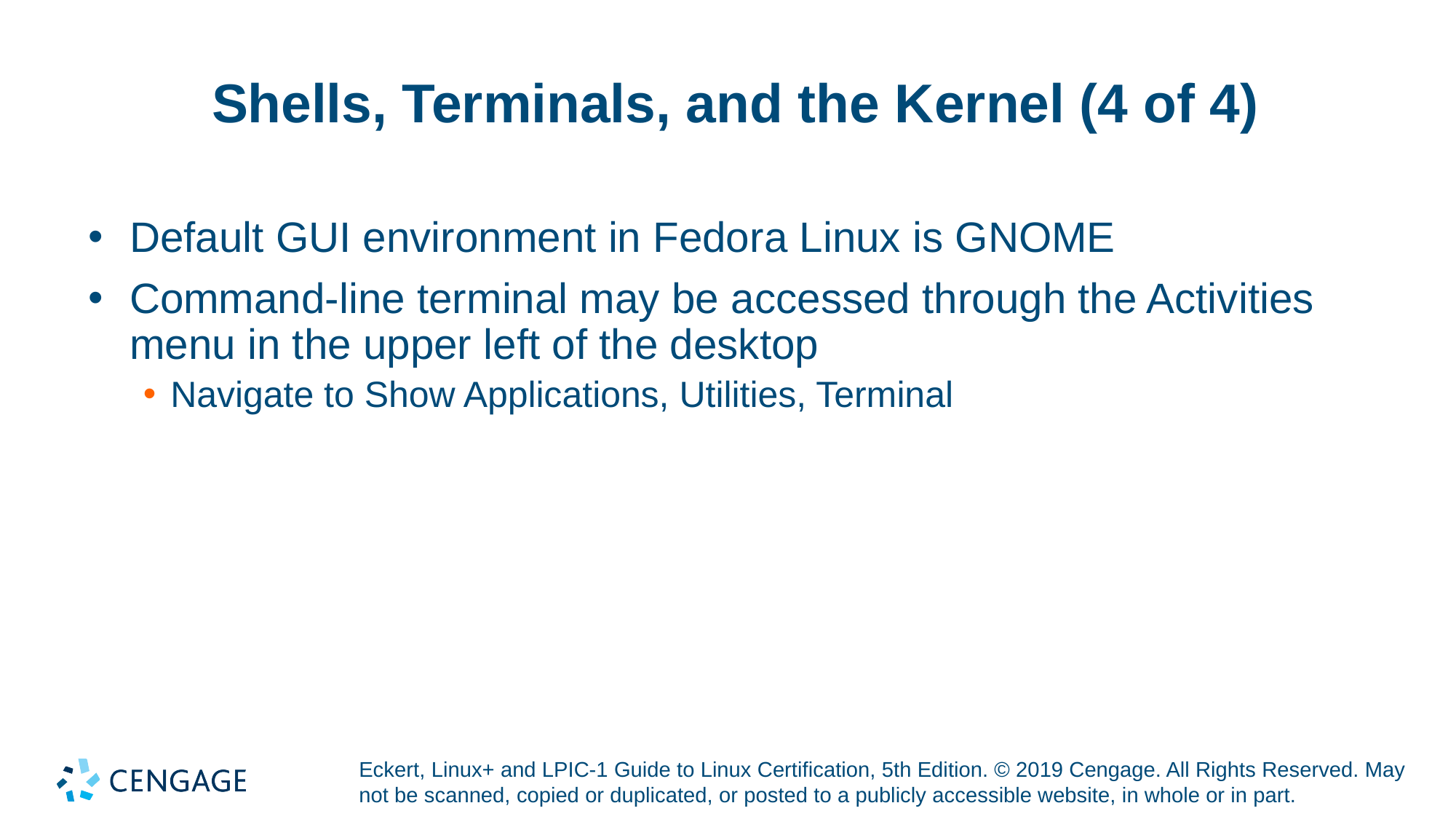

# Shells, Terminals, and the Kernel (4 of 4)
Default GUI environment in Fedora Linux is GNOME
Command-line terminal may be accessed through the Activities menu in the upper left of the desktop
Navigate to Show Applications, Utilities, Terminal